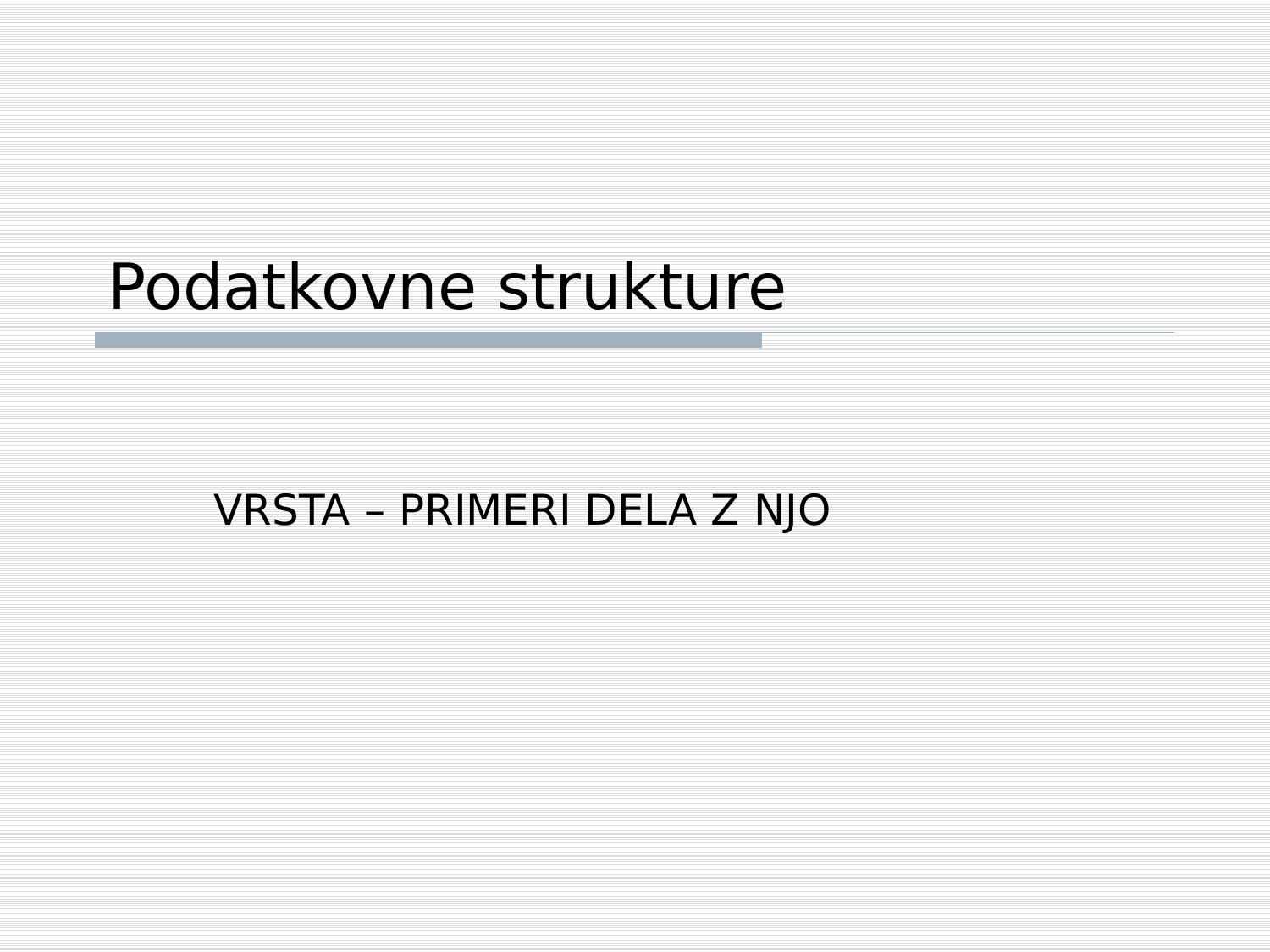

# Podatkovne strukture
VRSTA – PRIMERI DELA Z NJO